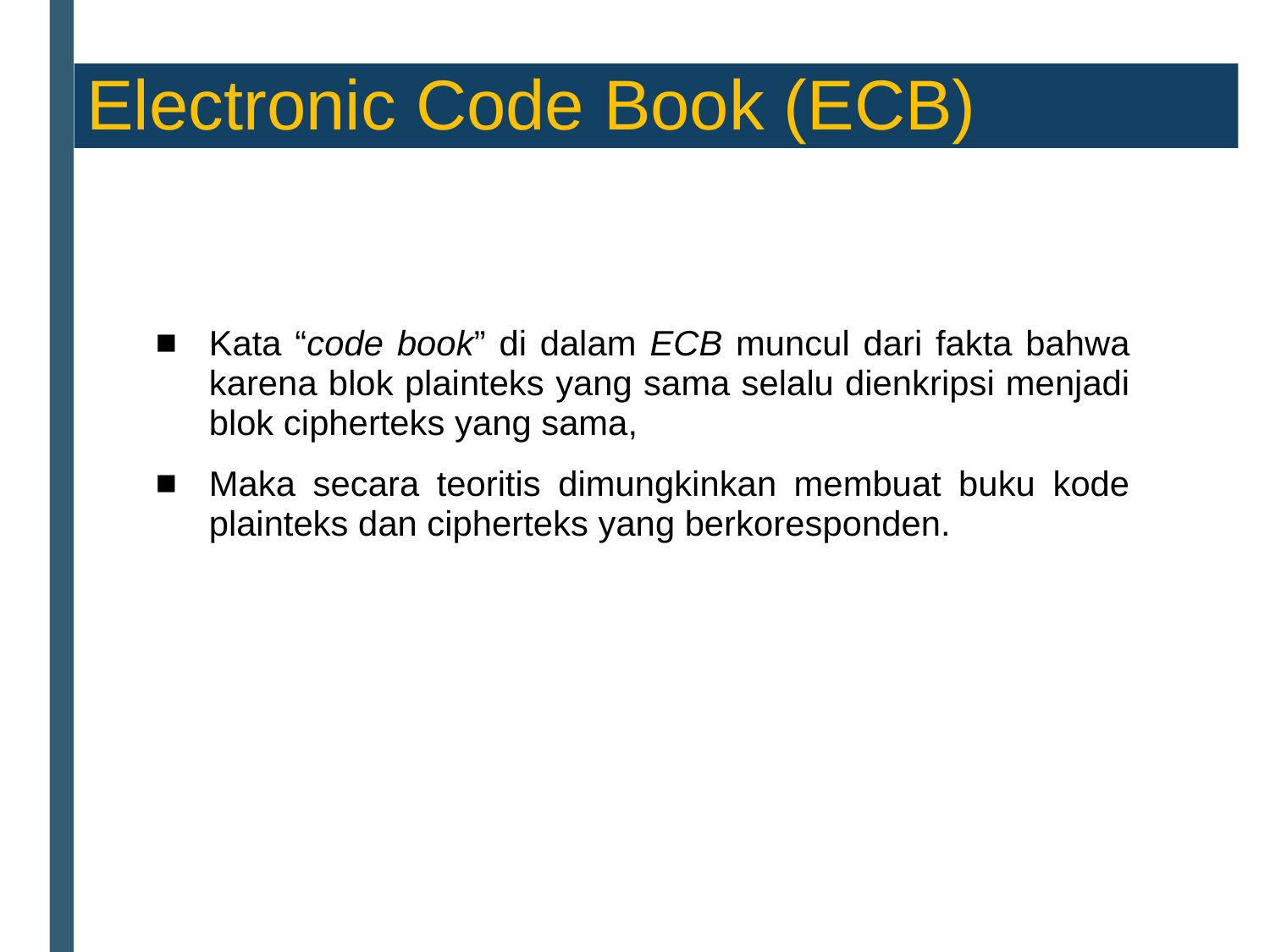

Electronic Code Book (ECB)
Kata “code book” di dalam ECB muncul dari fakta bahwa karena blok plainteks yang sama selalu dienkripsi menjadi blok cipherteks yang sama,
Maka secara teoritis dimungkinkan membuat buku kode plainteks dan cipherteks yang berkoresponden.